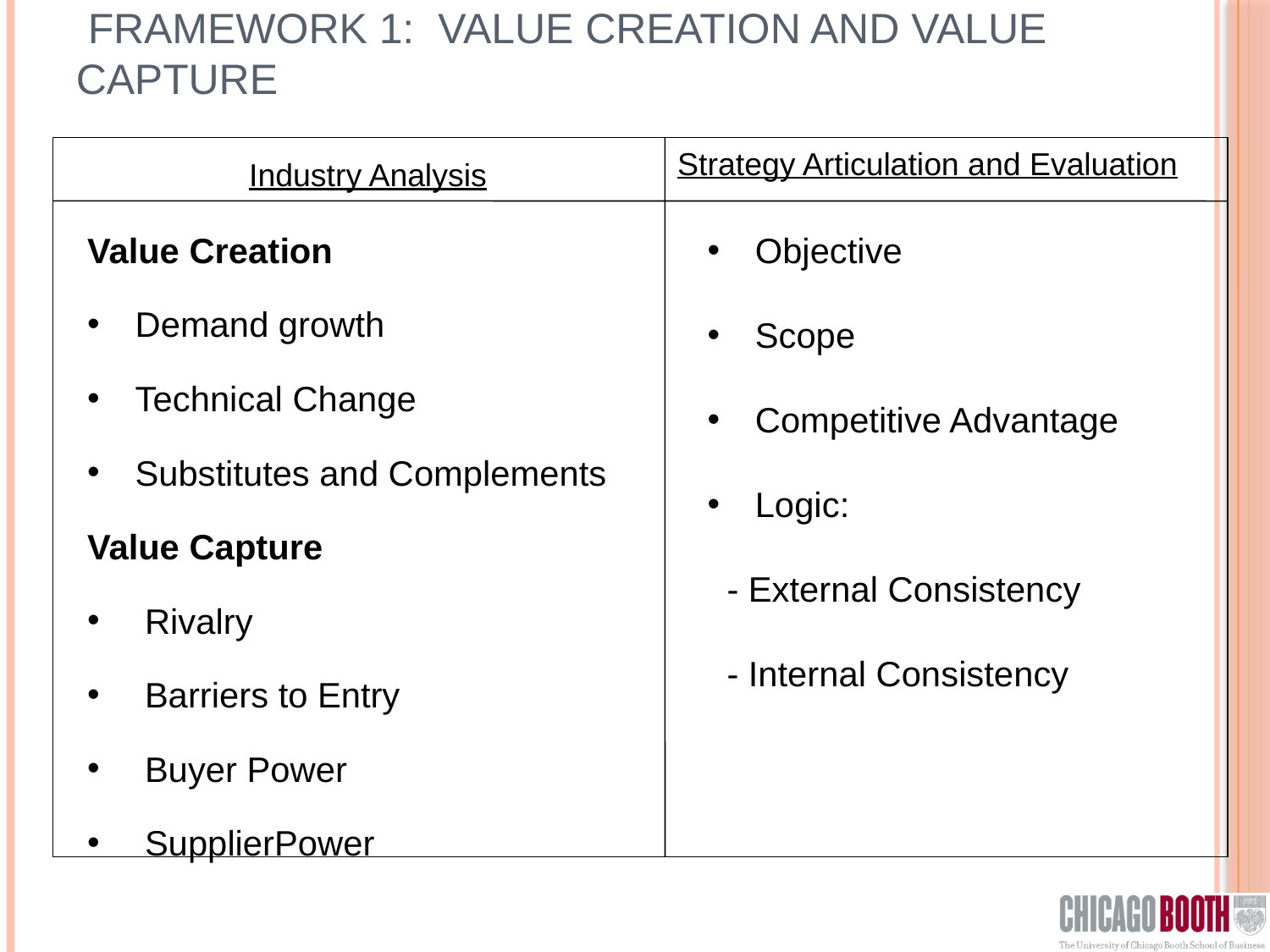

Framework 1:  Value Creation and Value Capture

Strategy Articulation and Evaluation
Industry Analysis
Value Creation
Demand growth
Technical Change
Substitutes and Complements
Value Capture
 Rivalry
 Barriers to Entry
 Buyer Power
 SupplierPower

Objective

Scope

Competitive Advantage

Logic:

  - External Consistency

  - Internal Consistency